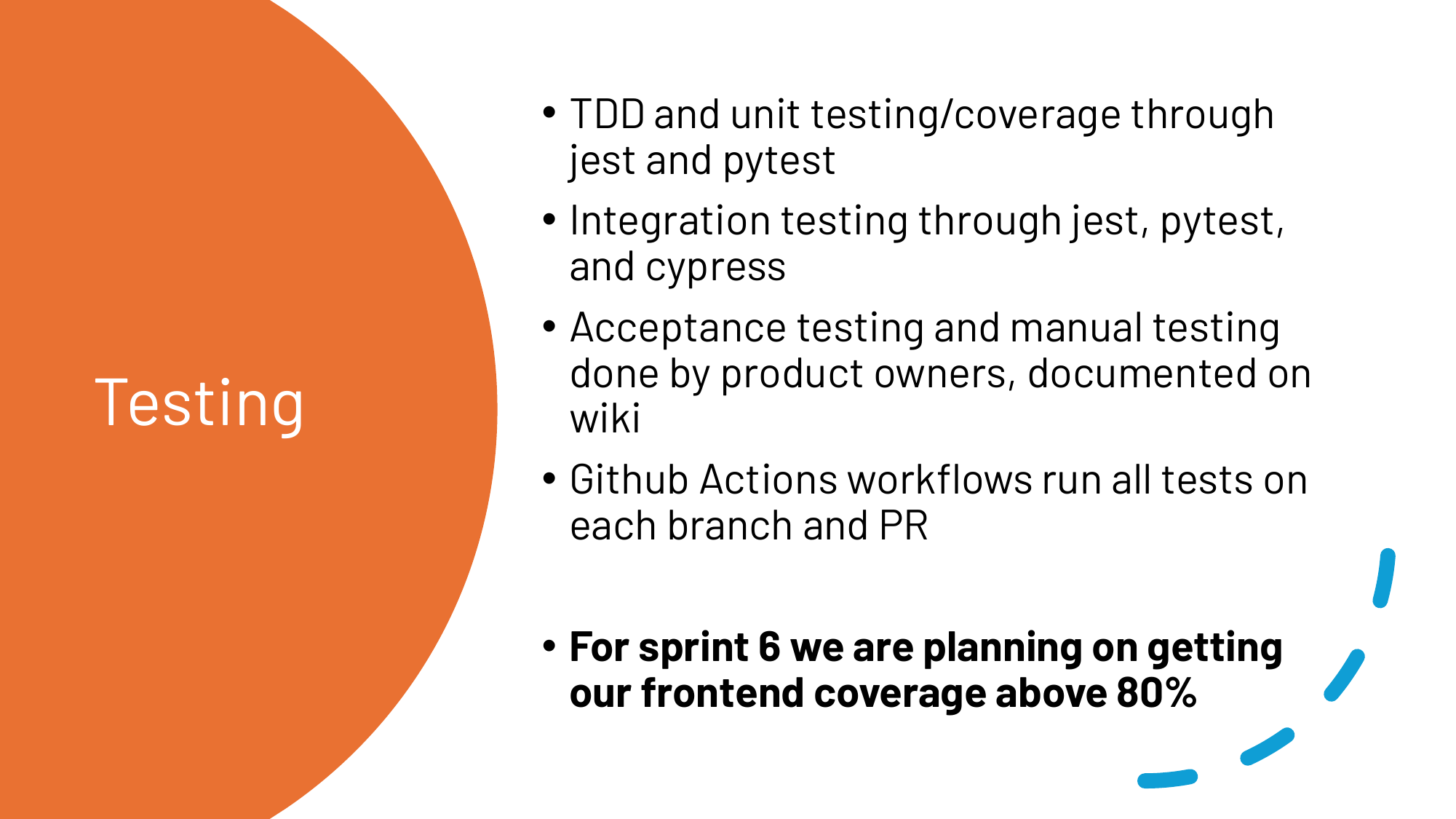

TDD and unit testing/coverage through jest and pytest
Integration testing through jest, pytest, and cypress
Acceptance testing and manual testing done by product owners, documented on wiki
Github Actions workflows run all tests on each branch and PR

For sprint 6 we are planning on getting our frontend coverage above 80%
# Testing